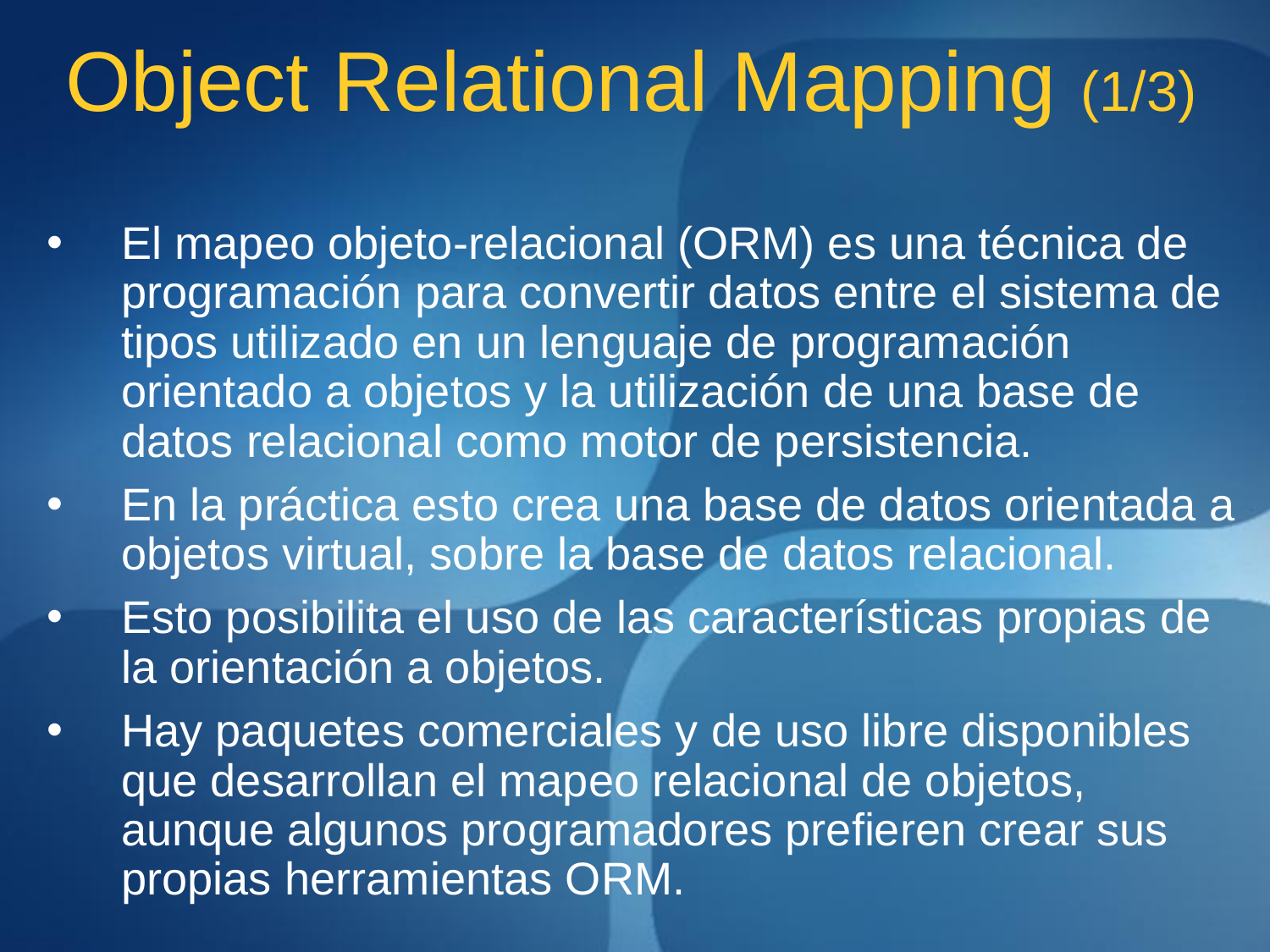

# Object Relational Mapping (1/3)
El mapeo objeto-relacional (ORM) es una técnica de programación para convertir datos entre el sistema de tipos utilizado en un lenguaje de programación orientado a objetos y la utilización de una base de datos relacional como motor de persistencia.
En la práctica esto crea una base de datos orientada a objetos virtual, sobre la base de datos relacional.
Esto posibilita el uso de las características propias de la orientación a objetos.
Hay paquetes comerciales y de uso libre disponibles que desarrollan el mapeo relacional de objetos, aunque algunos programadores prefieren crear sus propias herramientas ORM.